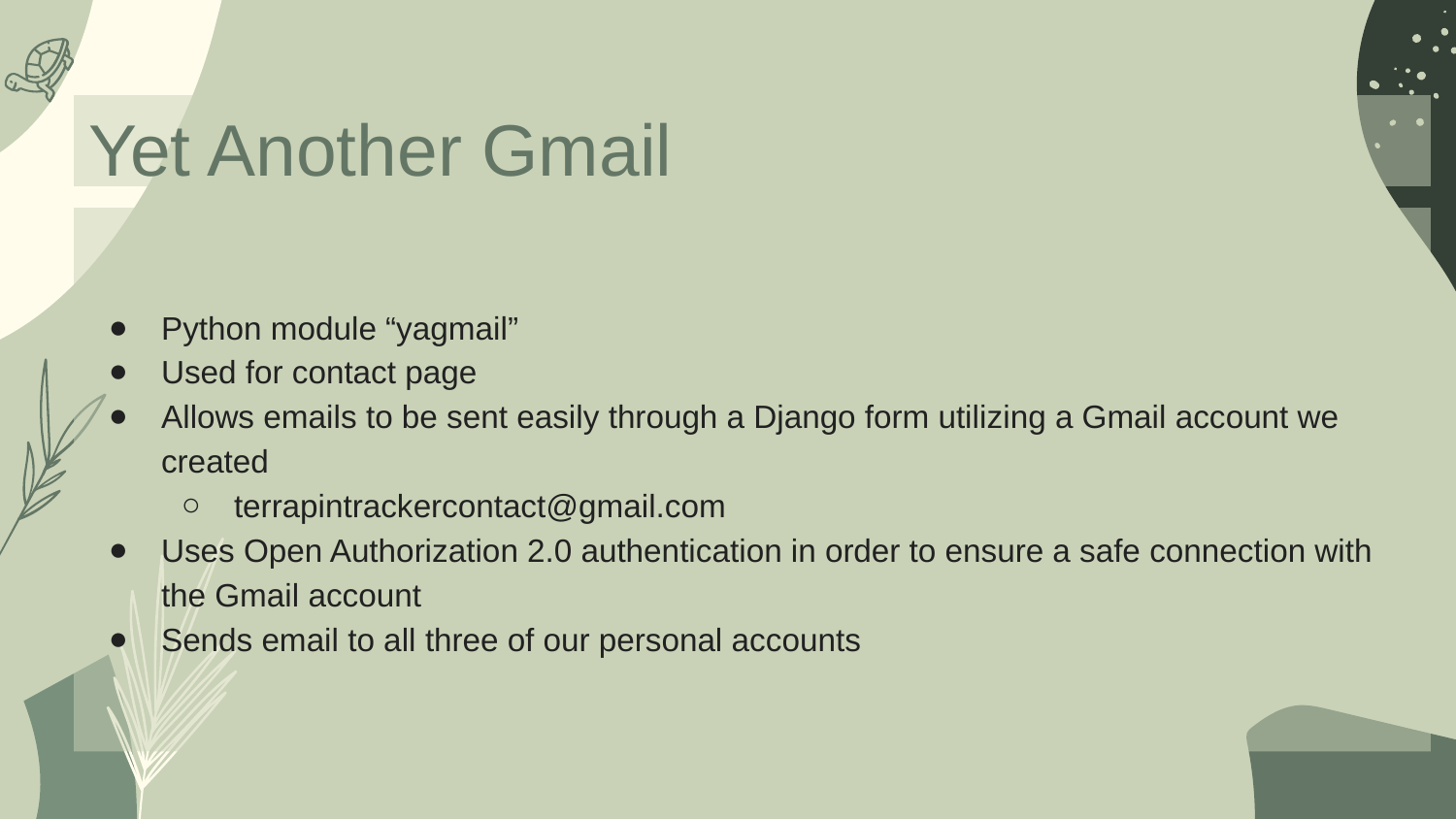

Yet Another Gmail
Python module “yagmail”
Used for contact page
Allows emails to be sent easily through a Django form utilizing a Gmail account we created
terrapintrackercontact@gmail.com
Uses Open Authorization 2.0 authentication in order to ensure a safe connection with the Gmail account
Sends email to all three of our personal accounts